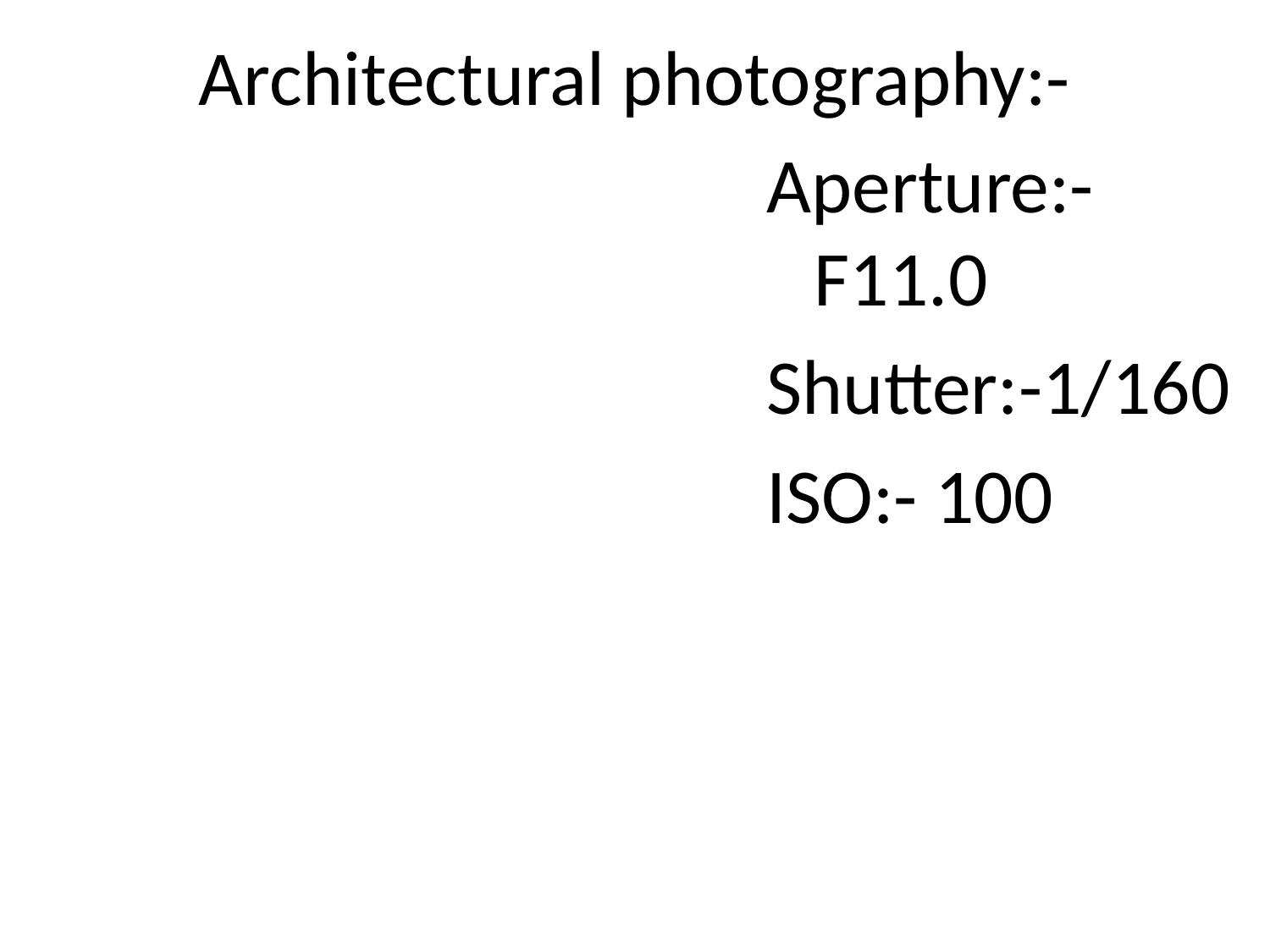

# Architectural photography:-
Aperture:-F11.0
Shutter:-1/160
ISO:- 100